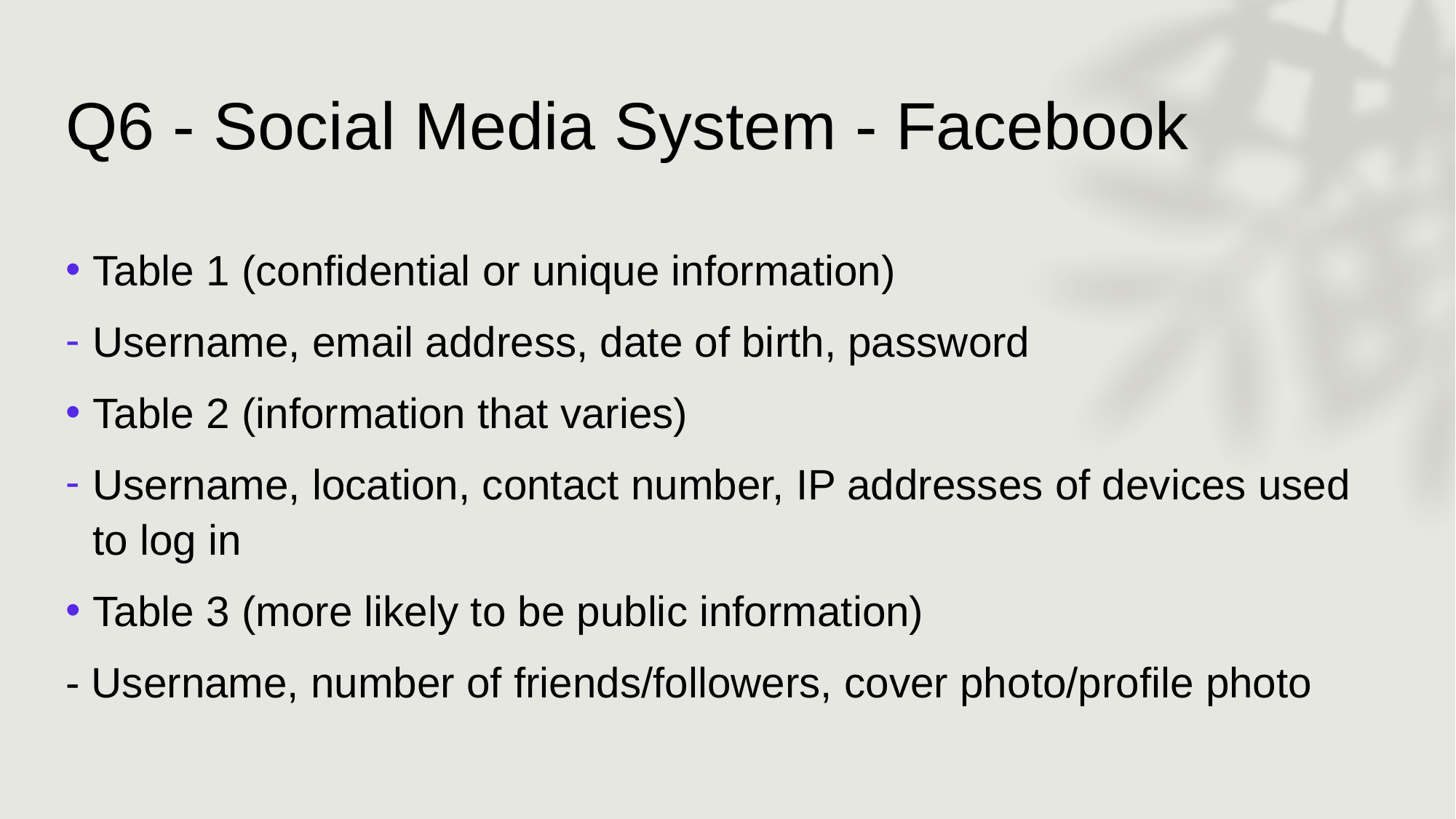

# Q6 - Social Media System - Facebook
Table 1 (confidential or unique information)
Username, email address, date of birth, password
Table 2 (information that varies)
Username, location, contact number, IP addresses of devices used to log in
Table 3 (more likely to be public information)
- Username, number of friends/followers, cover photo/profile photo